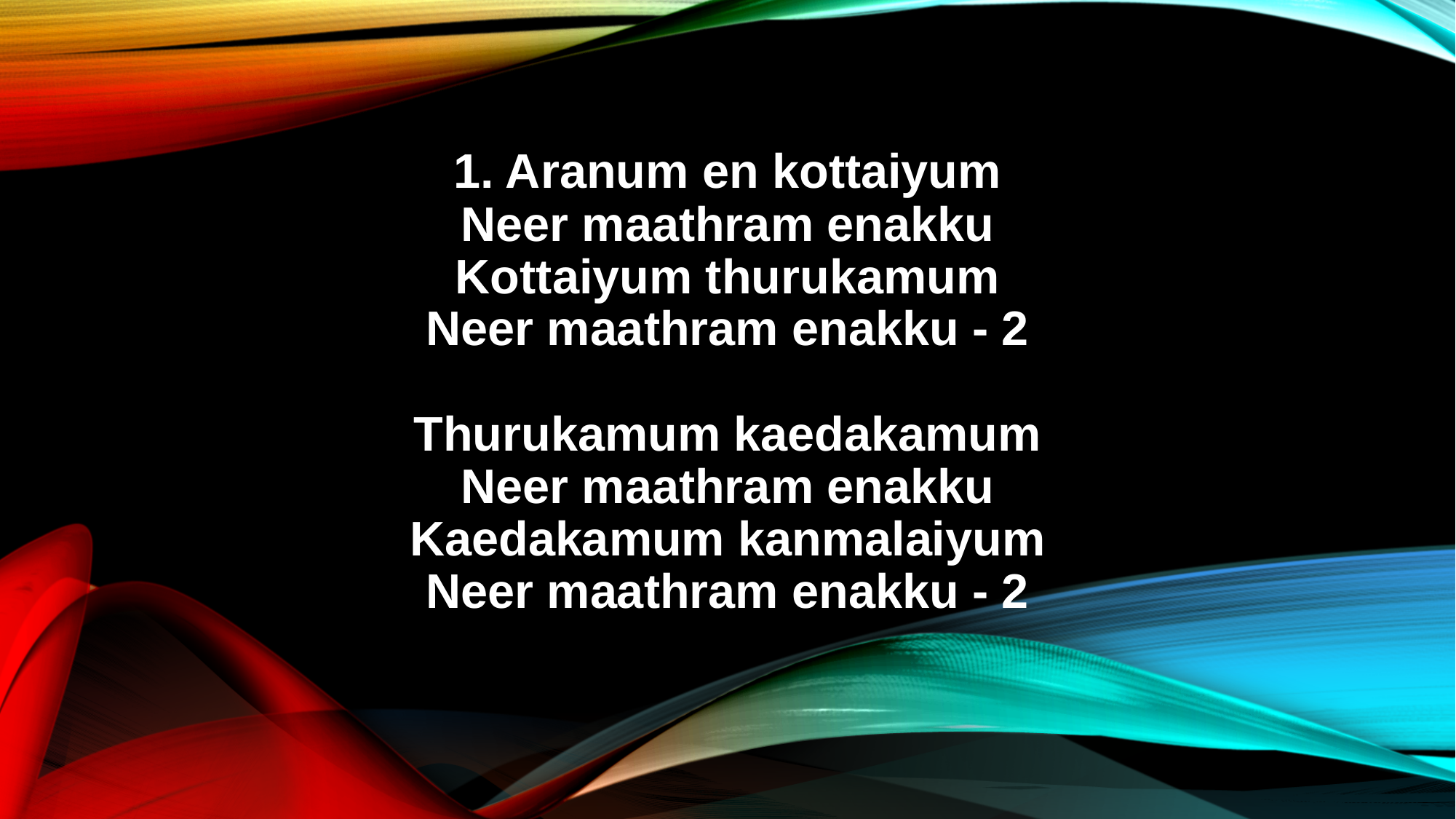

1. Aranum en kottaiyum
Neer maathram enakku
Kottaiyum thurukamum
Neer maathram enakku - 2
Thurukamum kaedakamum
Neer maathram enakku
Kaedakamum kanmalaiyum
Neer maathram enakku - 2